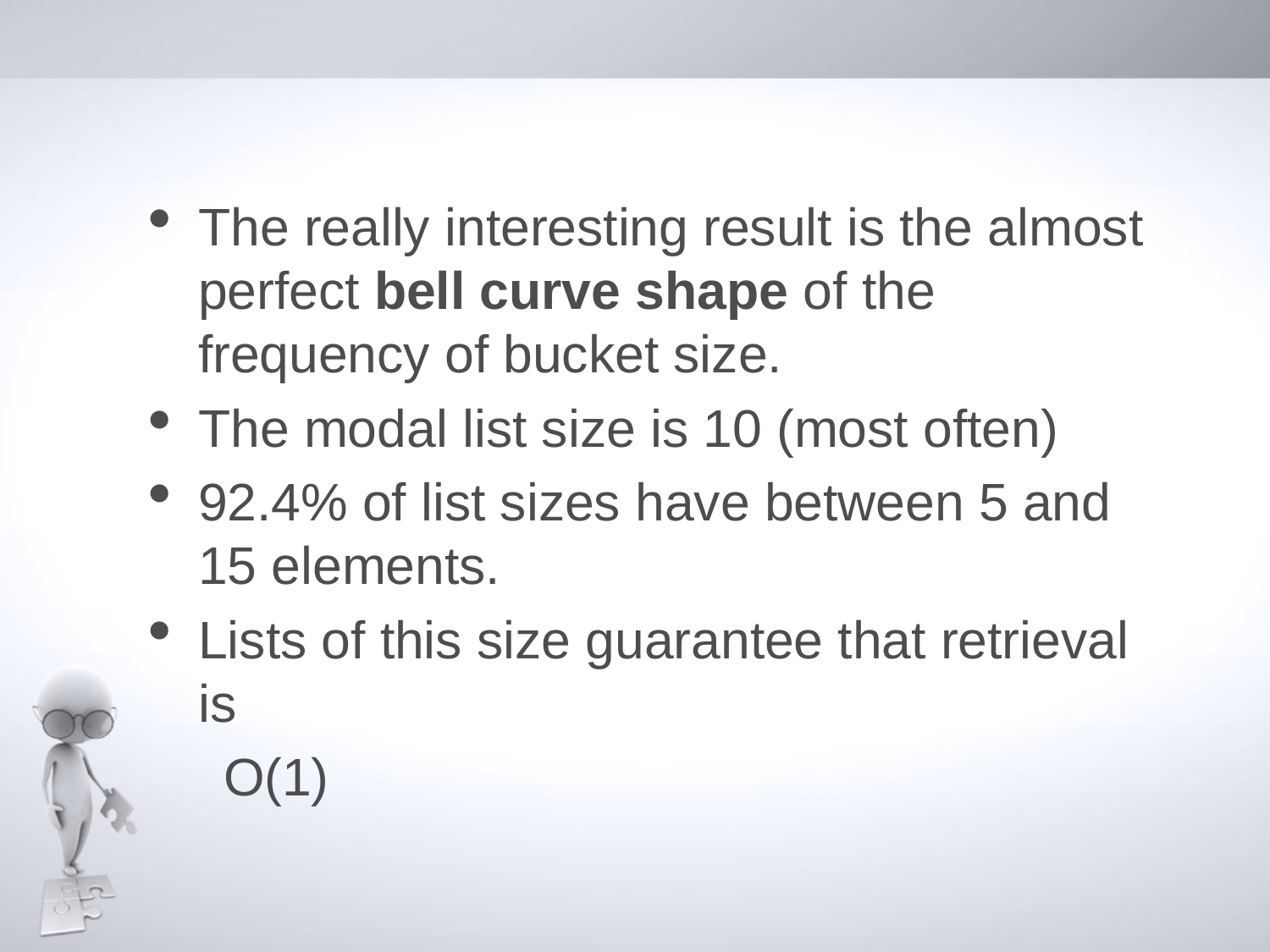

The really interesting result is the almost perfect bell curve shape of the frequency of bucket size.
The modal list size is 10 (most often)
92.4% of list sizes have between 5 and 15 elements.
Lists of this size guarantee that retrieval is
     O(1)